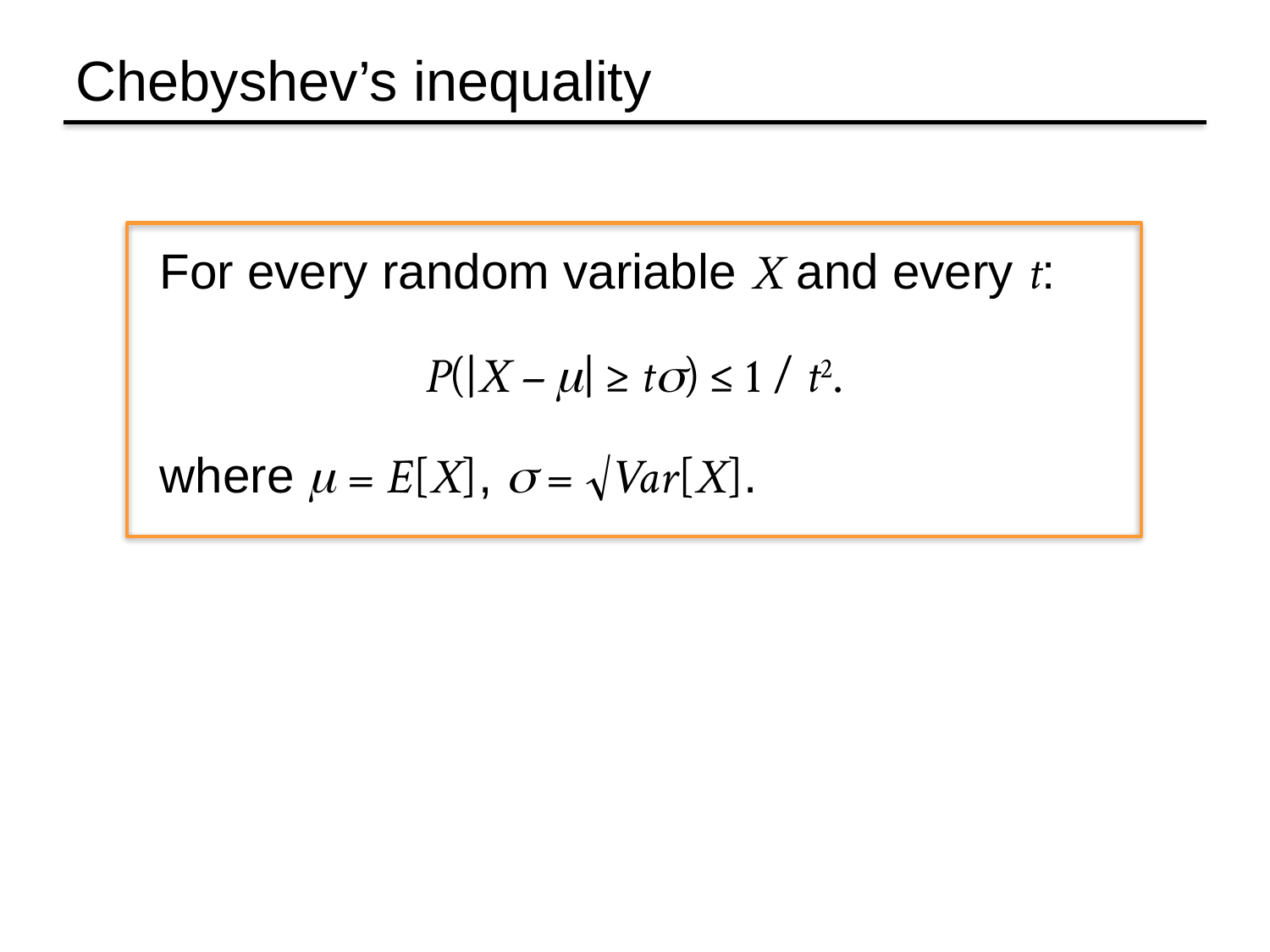

# Chebyshev’s inequality

For every random variable X and every t:
P(|X – μ| ≥ tσ) ≤ 1 / t2.
where μ = E[X], σ = √Var[X].